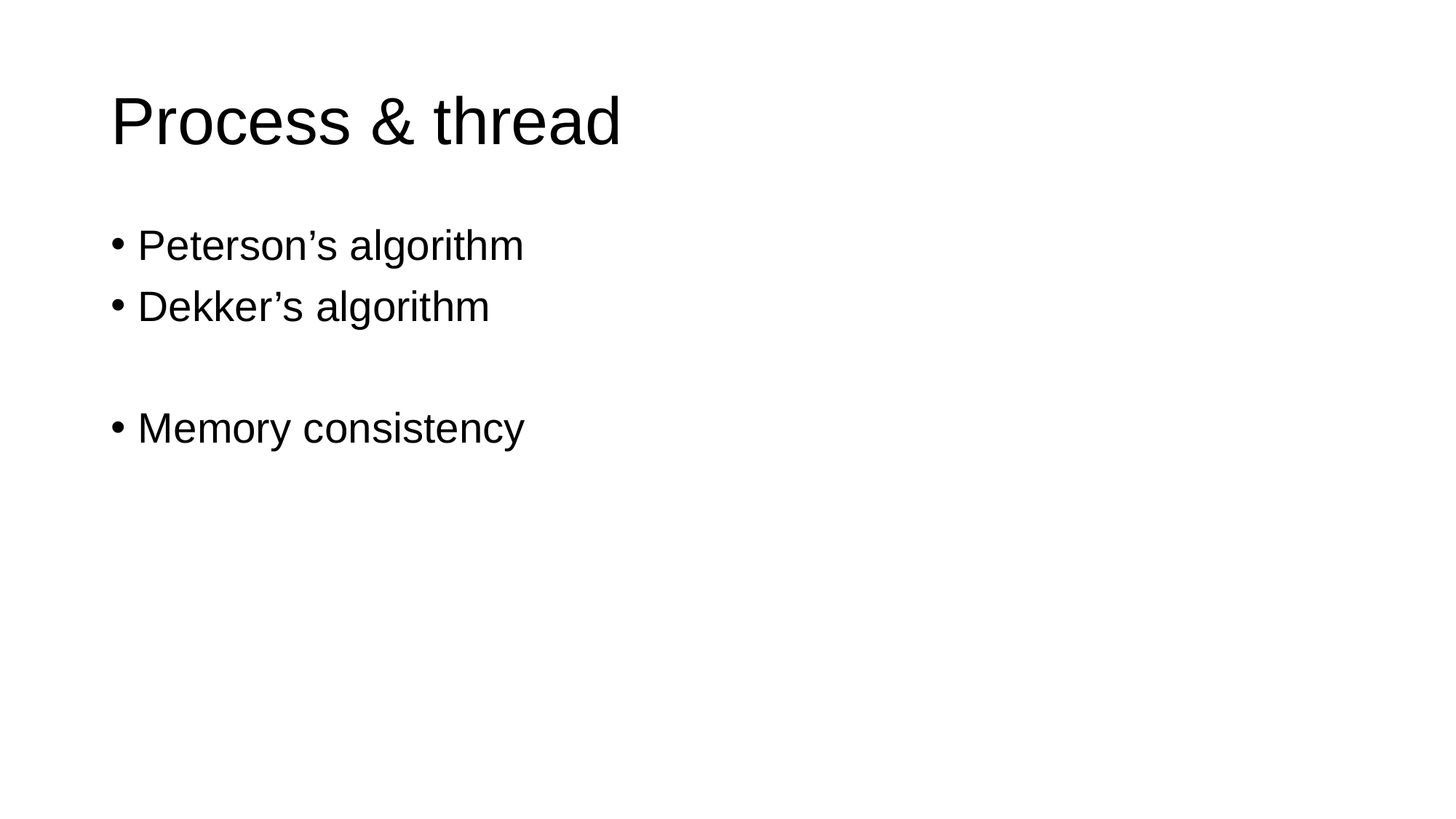

# Process & thread
Peterson’s algorithm
Dekker’s algorithm

Memory consistency